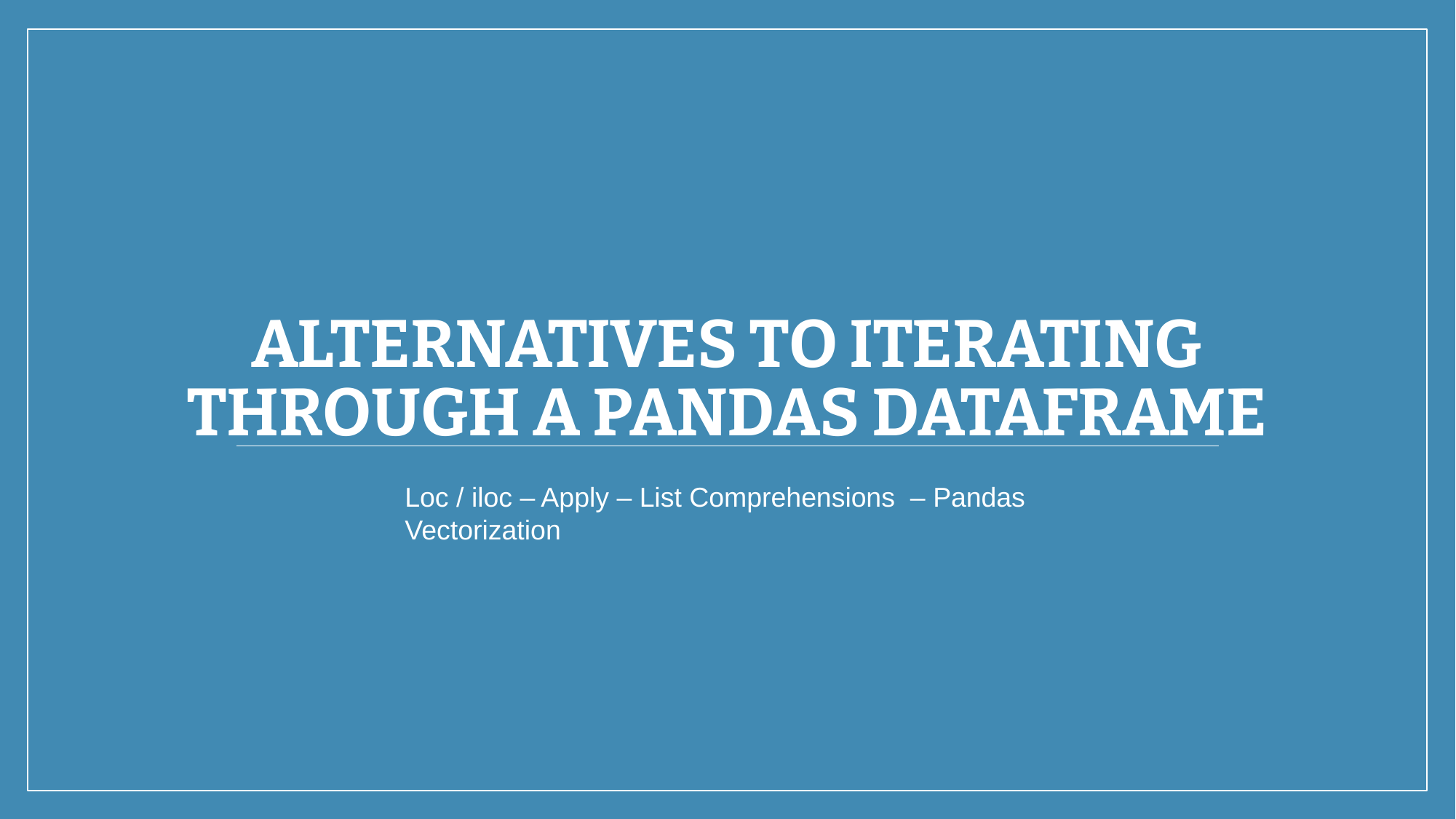

# Alternatives to iterating through a Pandas dataframe
Loc / iloc – Apply – List Comprehensions  – Pandas Vectorization